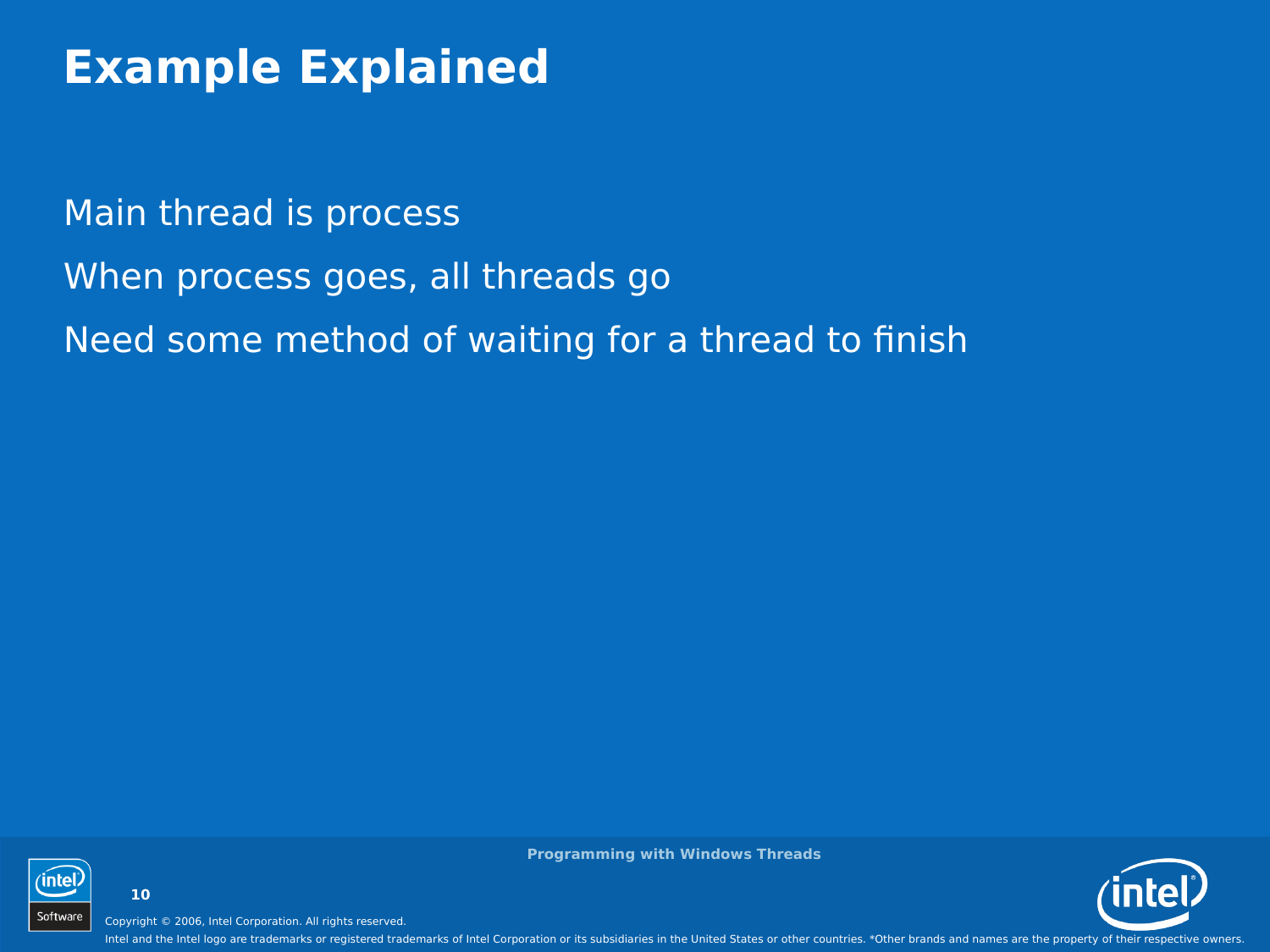

# Example Explained
Main thread is process
When process goes, all threads go
Need some method of waiting for a thread to finish
Programming with Windows Threads
10